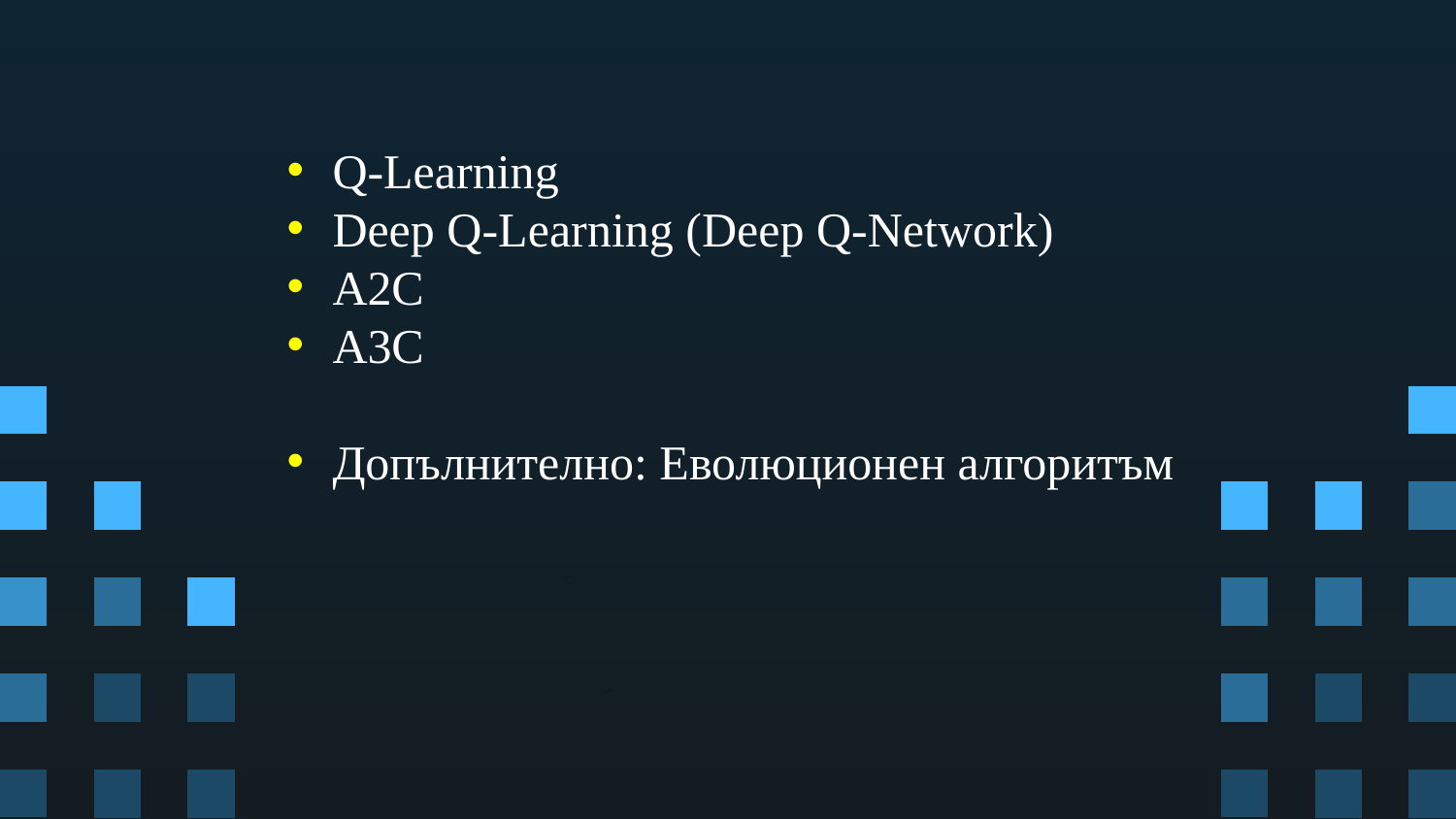

Q-Learning
Deep Q-Learning (Deep Q-Network)
A2C
A3C

Допълнително: Еволюционен алгоритъм